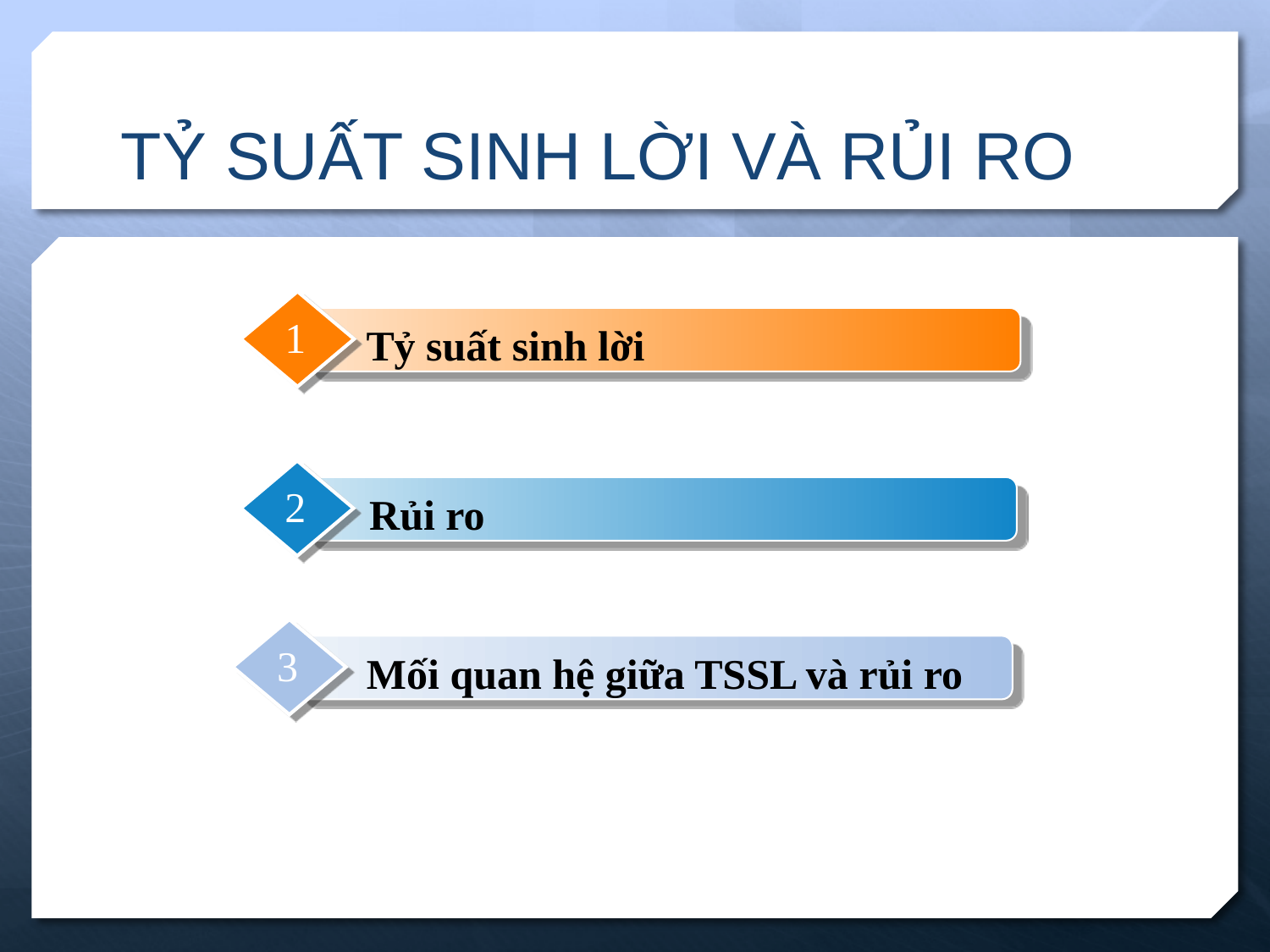

# TỶ SUẤT SINH LỜI VÀ RỦI RO

1

Tỷ suất sinh lời

2

Rủi ro

3

Mối quan hệ giữa TSSL và rủi ro